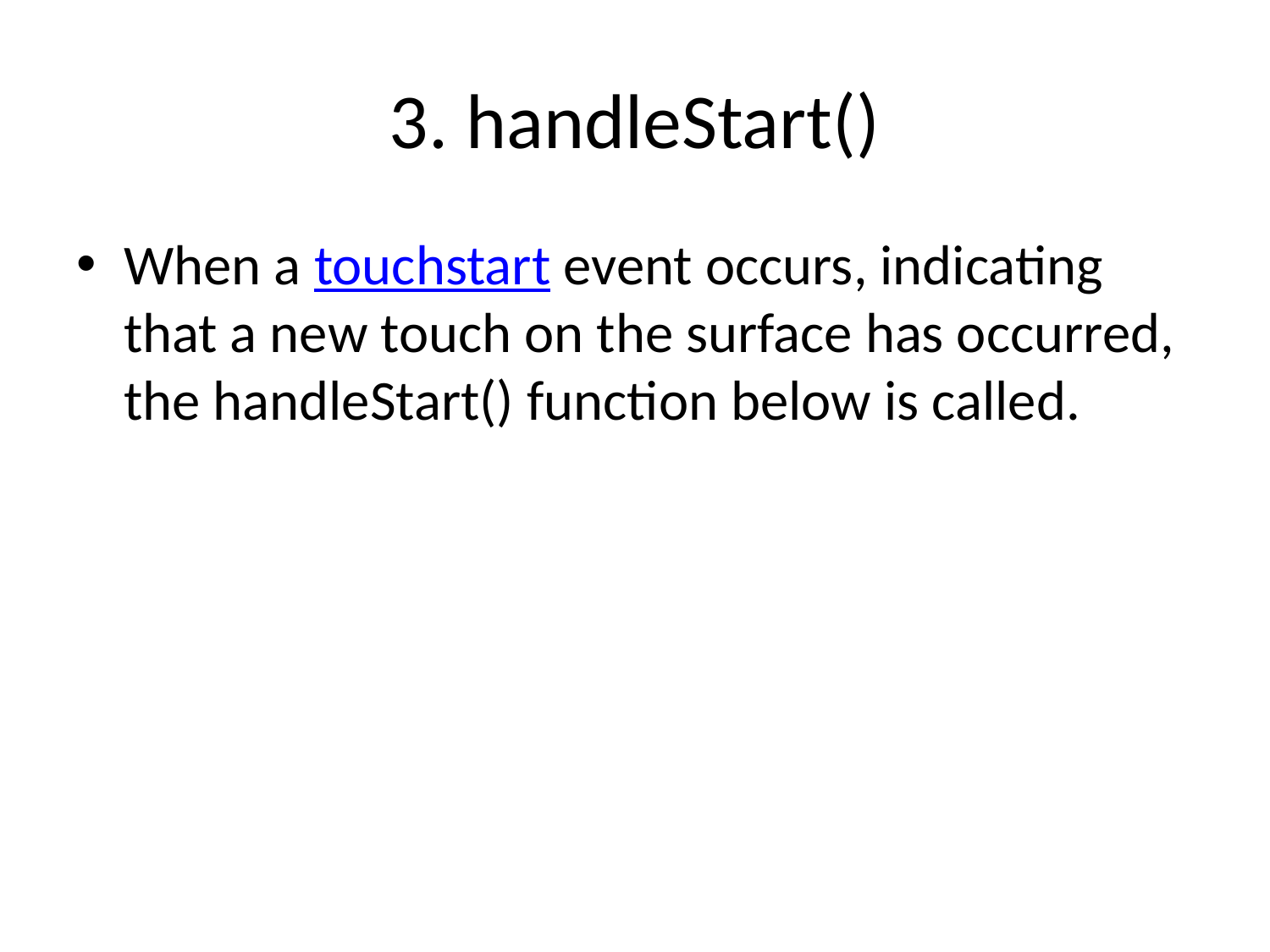

# 3. handleStart()
When a touchstart event occurs, indicating that a new touch on the surface has occurred, the handleStart() function below is called.